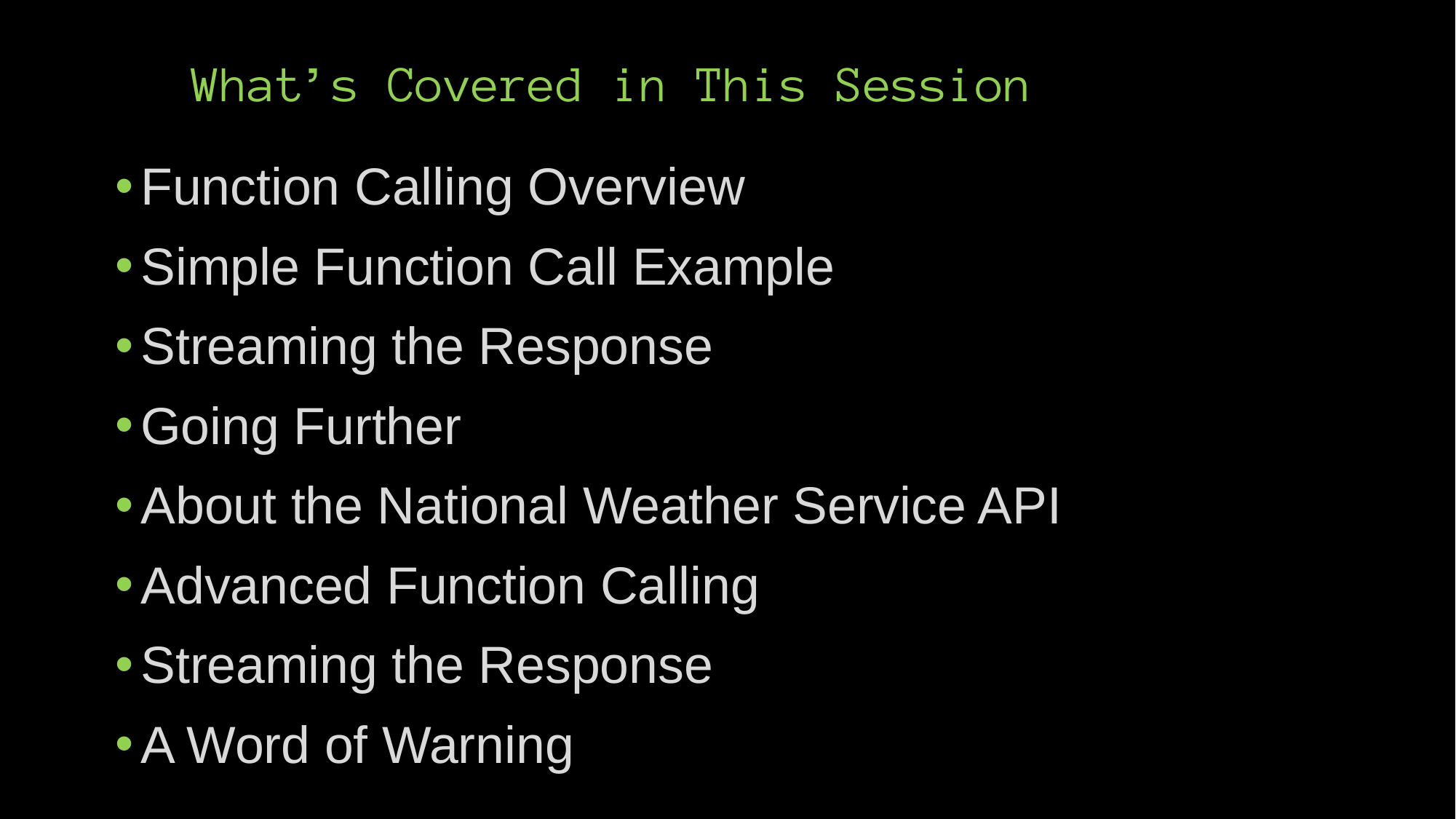

# What’s Covered in This Session
Function Calling Overview
Simple Function Call Example
Streaming the Response
Going Further
About the National Weather Service API
Advanced Function Calling
Streaming the Response
A Word of Warning